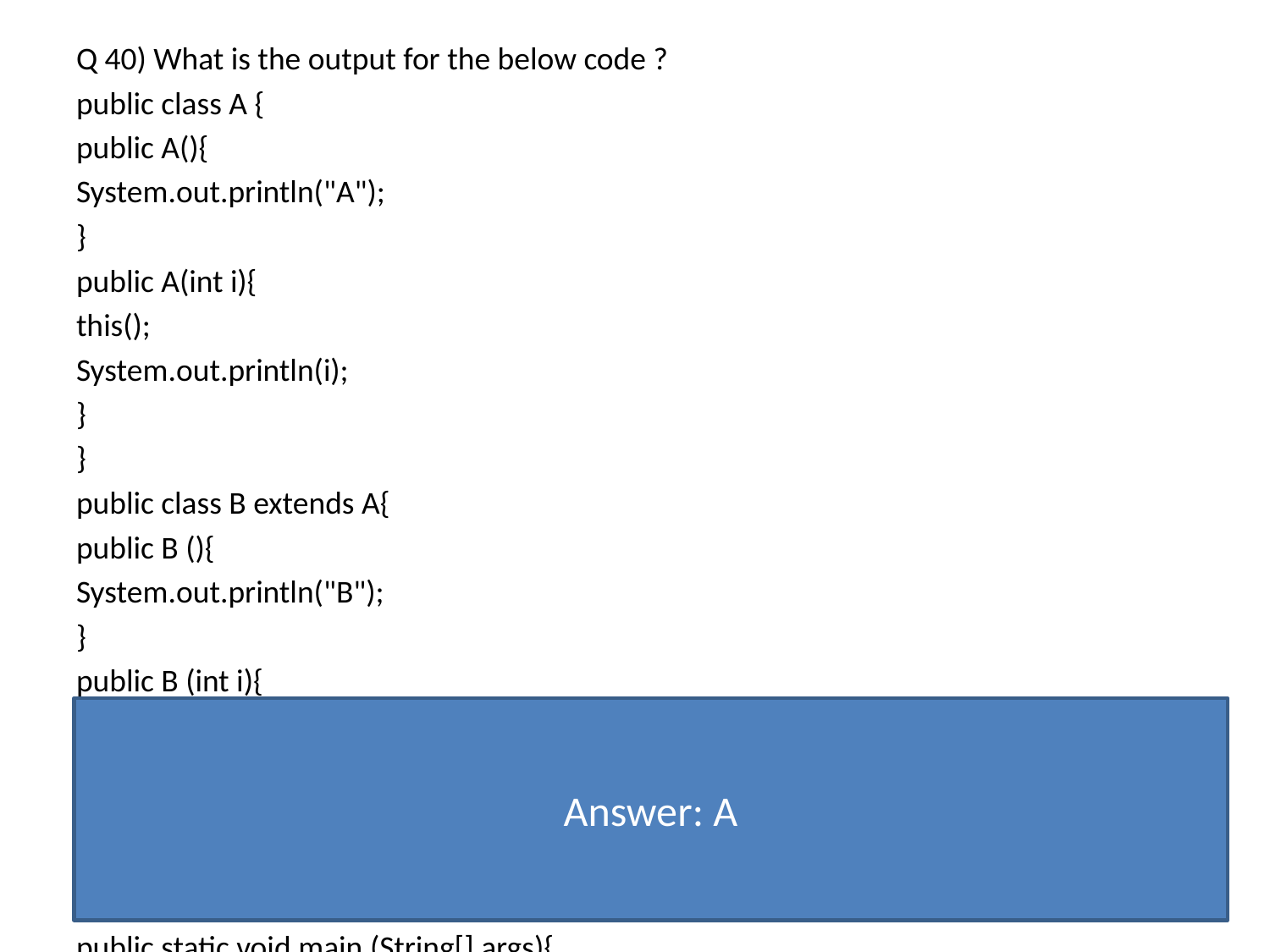

Q 40) What is the output for the below code ?
public class A {
public A(){
System.out.println("A");
}
public A(int i){
this();
System.out.println(i);
}
}
public class B extends A{
public B (){
System.out.println("B");
}
public B (int i){
this();
System.out.println(i+3);
}
}
public class Test{
public static void main (String[] args){
new B(5);
}
}

A.A B 8
B.A 5 B 8
C.A B 5
D.B 8 A 5
Answer: A